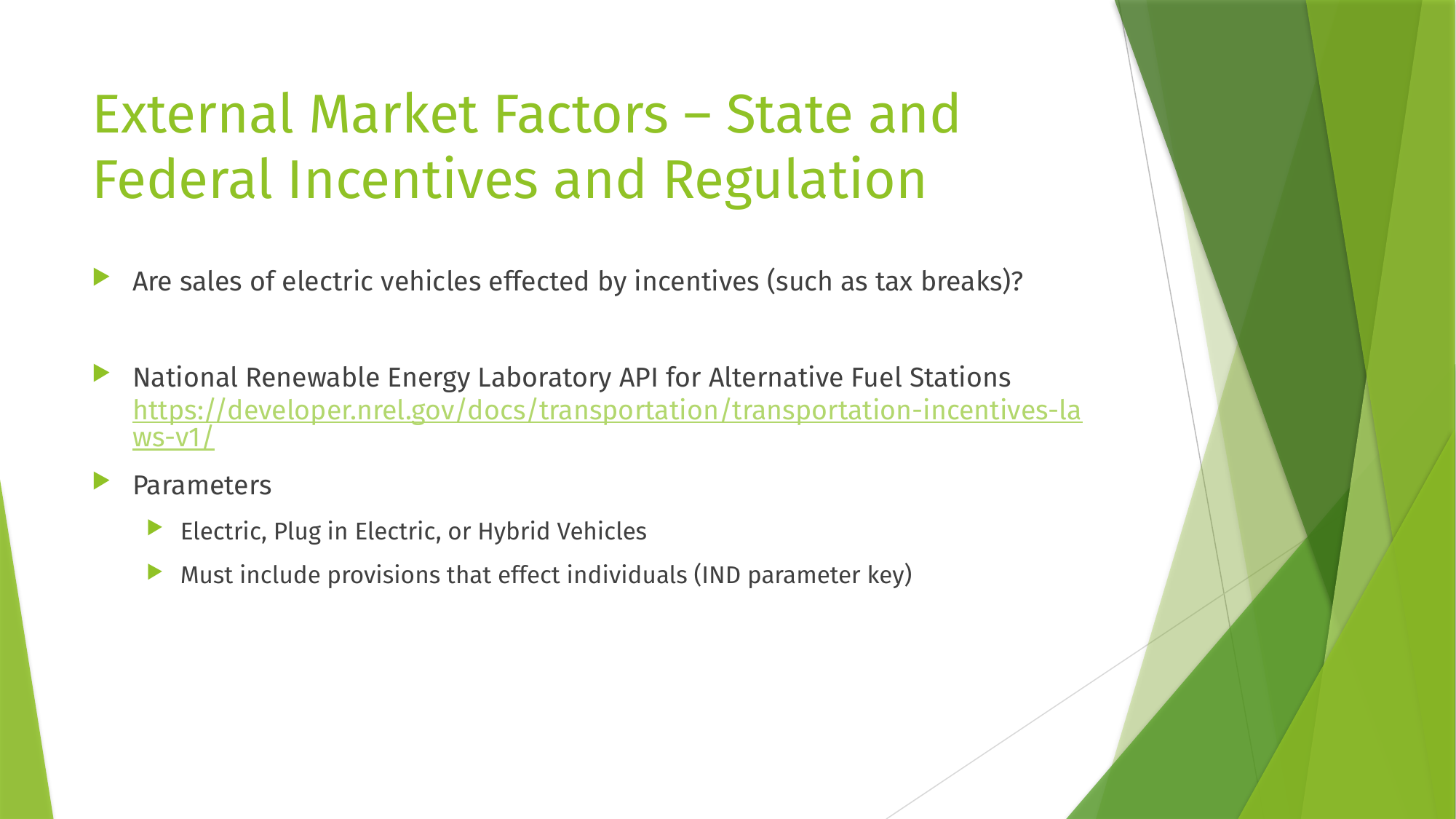

# External Market Factors – State and Federal Incentives and Regulation
Are sales of electric vehicles effected by incentives (such as tax breaks)?

National Renewable Energy Laboratory API for Alternative Fuel Stations https://developer.nrel.gov/docs/transportation/transportation-incentives-laws-v1/
Parameters
Electric, Plug in Electric, or Hybrid Vehicles
Must include provisions that effect individuals (IND parameter key)